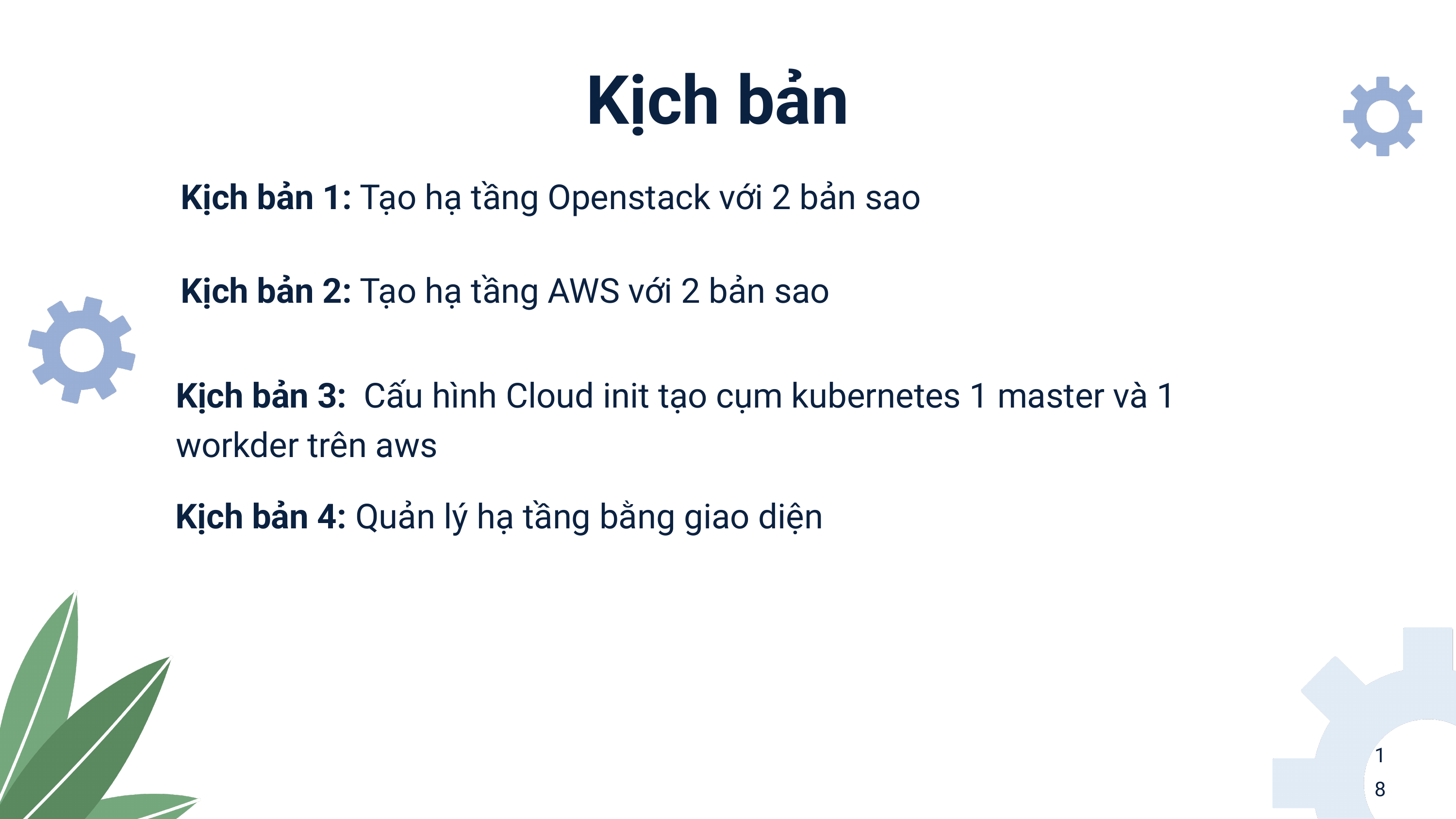

Kịch bản

Kịch bản 1: Tạo hạ tầng Openstack với 2 bản sao

Kịch bản 2: Tạo hạ tầng AWS với 2 bản sao

Kịch bản 3:  Cấu hình Cloud init tạo cụm kubernetes 1 master và 1 workder trên aws
Kịch bản 4: Quản lý hạ tầng bằng giao diện

18